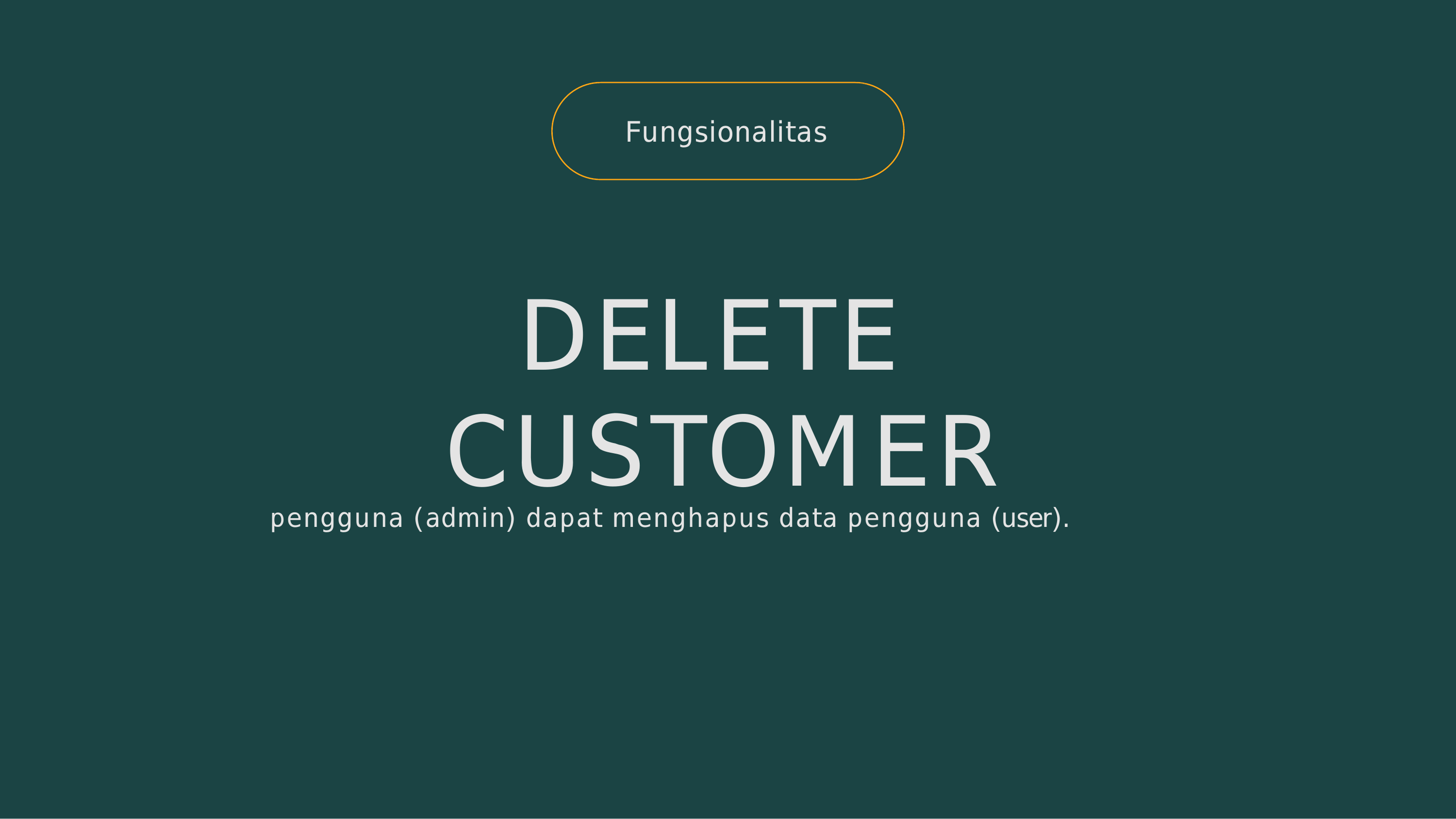

# Fungsionalitas
DELETE  CUSTOMER
pengguna (admin) dapat menghapus data pengguna (user).